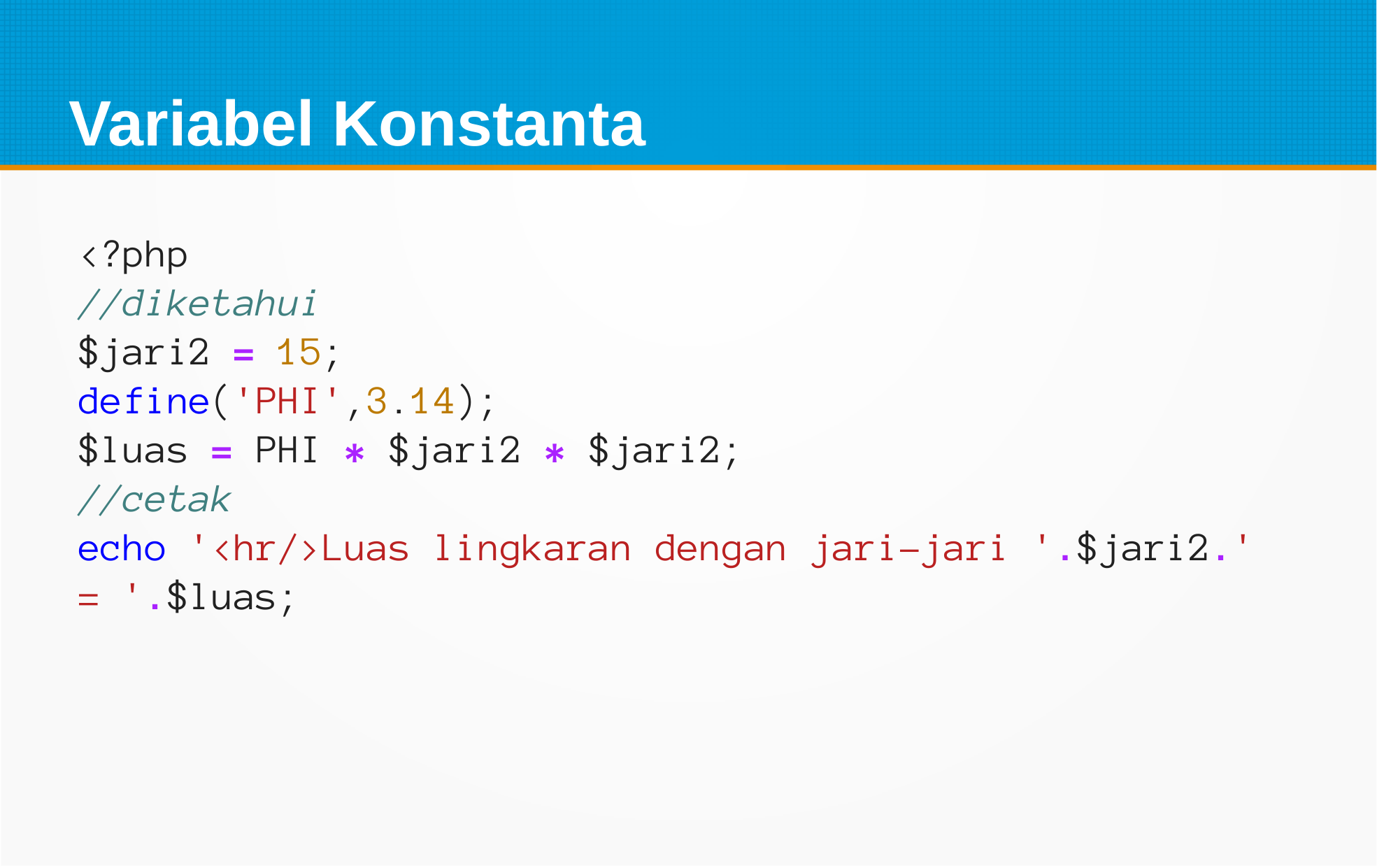

Variabel Konstanta
<?php
//diketahui
$jari2 = 15;
define('PHI',3.14);
$luas = PHI * $jari2 * $jari2;
//cetak
echo '<hr/>Luas lingkaran dengan jari-jari '.$jari2.' = '.$luas;